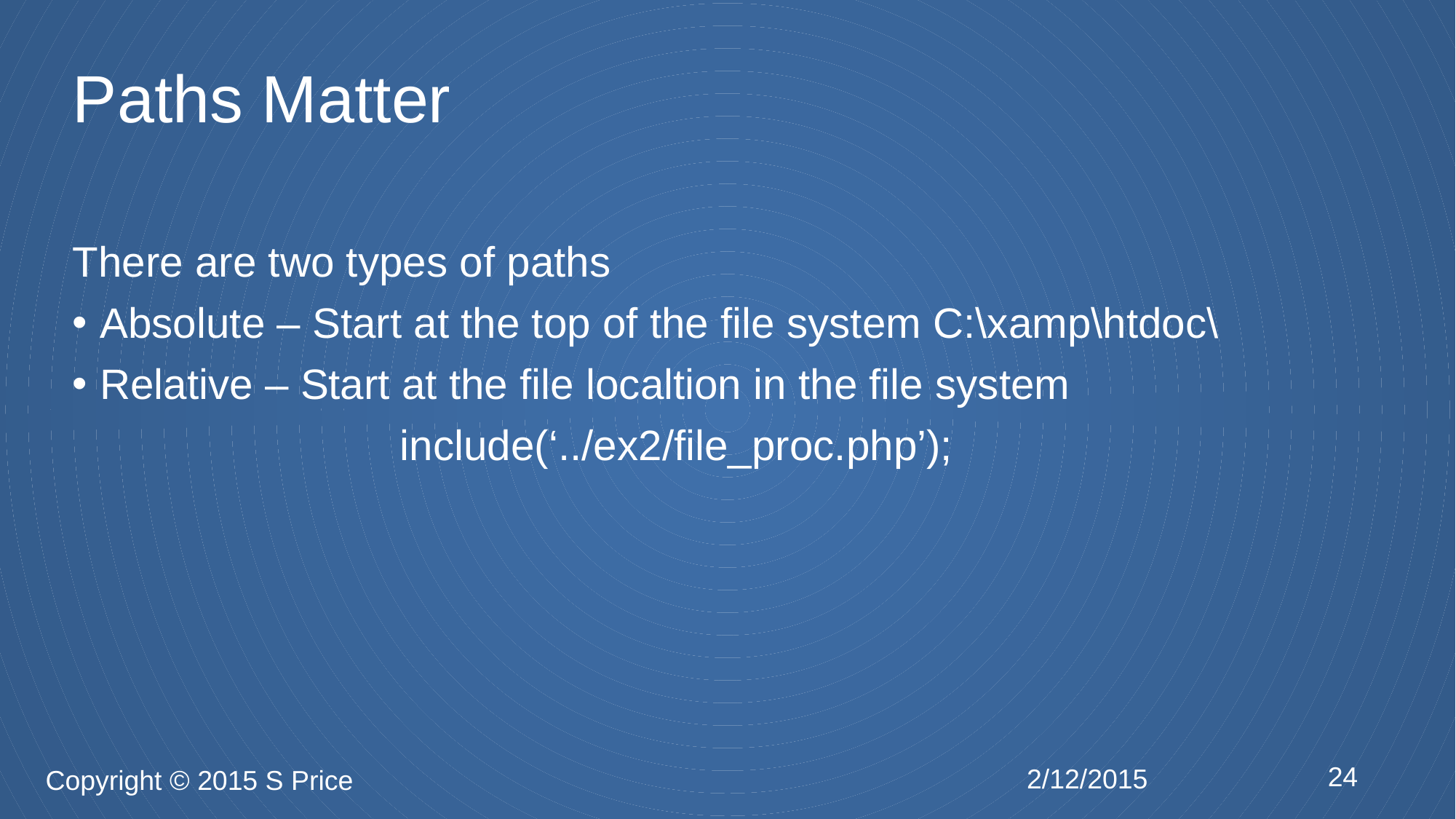

# Paths Matter
There are two types of paths
Absolute – Start at the top of the file system C:\xamp\htdoc\
Relative – Start at the file localtion in the file system
			include(‘../ex2/file_proc.php’);
24
2/12/2015
Copyright © 2015 S Price